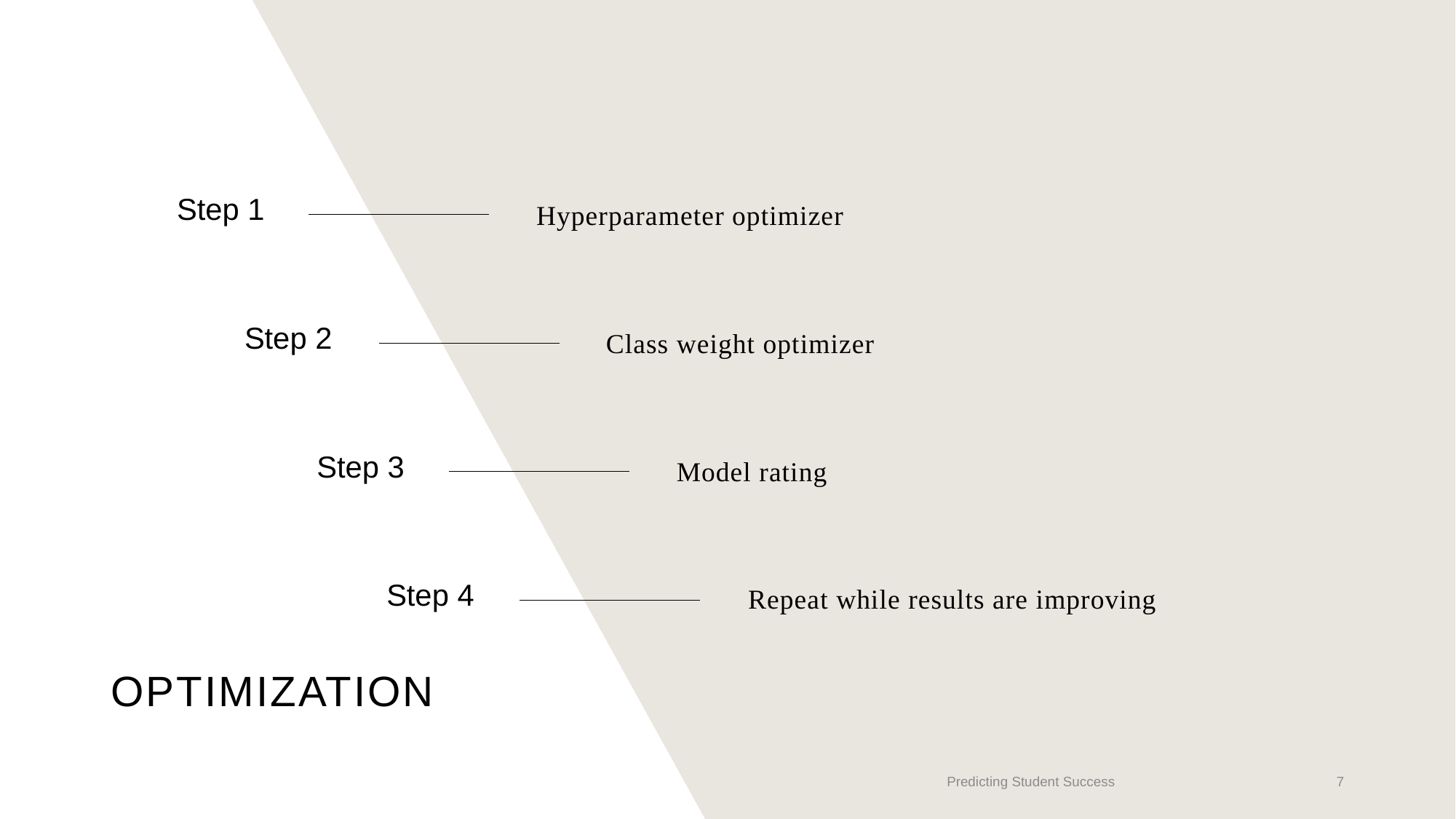

Step 1
Hyperparameter optimizer
Step 2
Class weight optimizer
Step 3
Model rating
Step 4
Repeat while results are improving
# Optimization
Predicting Student Success
7